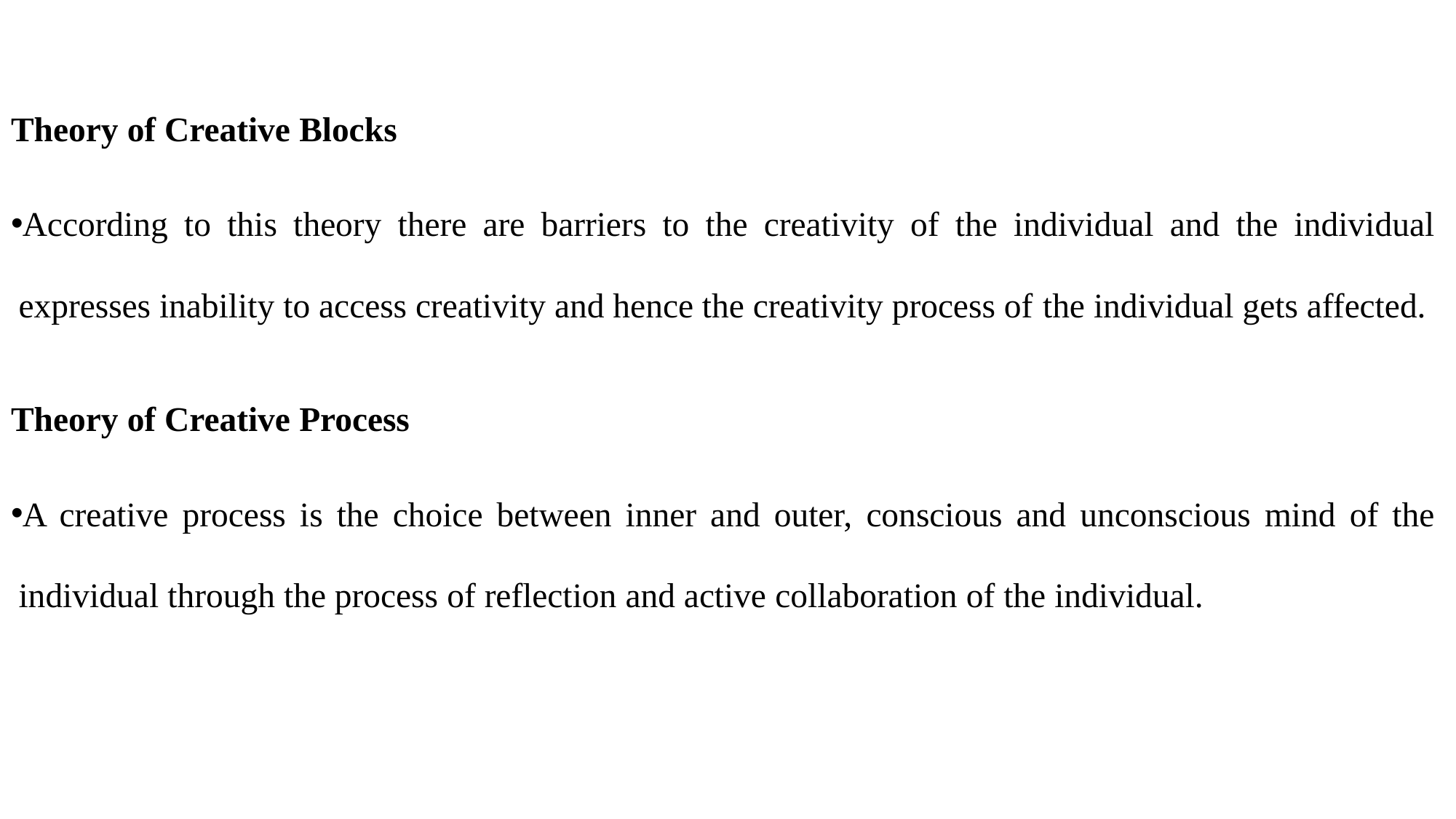

Theory of Creative Blocks
According to this theory there are barriers to the creativity of the individual and the individual expresses inability to access creativity and hence the creativity process of the individual gets affected.

Theory of Creative Process
A creative process is the choice between inner and outer, conscious and unconscious mind of the individual through the process of reflection and active collaboration of the individual.